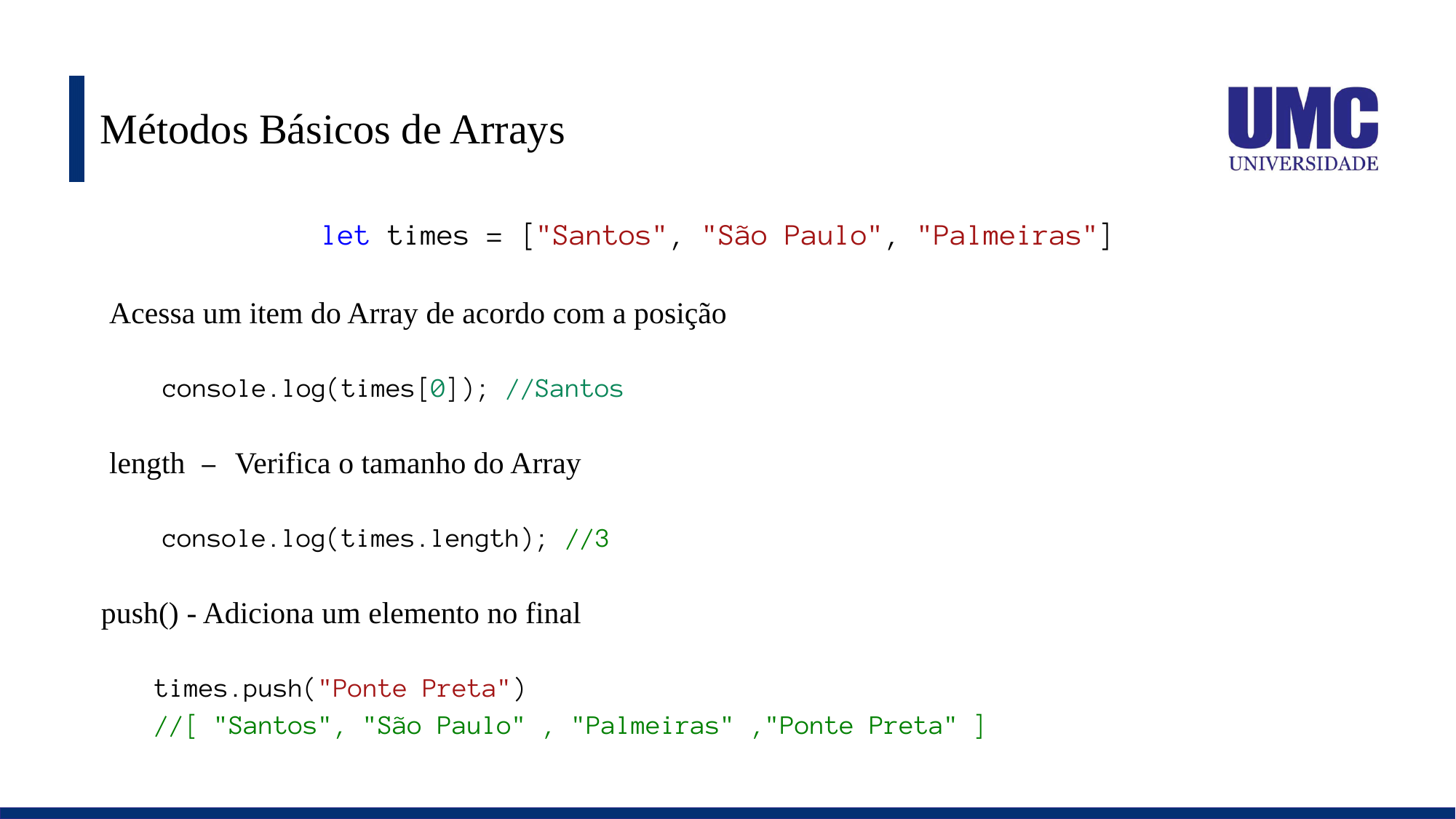

# Métodos Básicos de Arrays
let times = ["Santos", "São Paulo", "Palmeiras"]
Acessa um item do Array de acordo com a posição
console.log(times[0]); //Santos
length - Verifica o tamanho do Array
console.log(times.length); //3
push() - Adiciona um elemento no final
times.push("Ponte Preta")
//[ "Santos", "São Paulo" , "Palmeiras" ,"Ponte Preta" ]